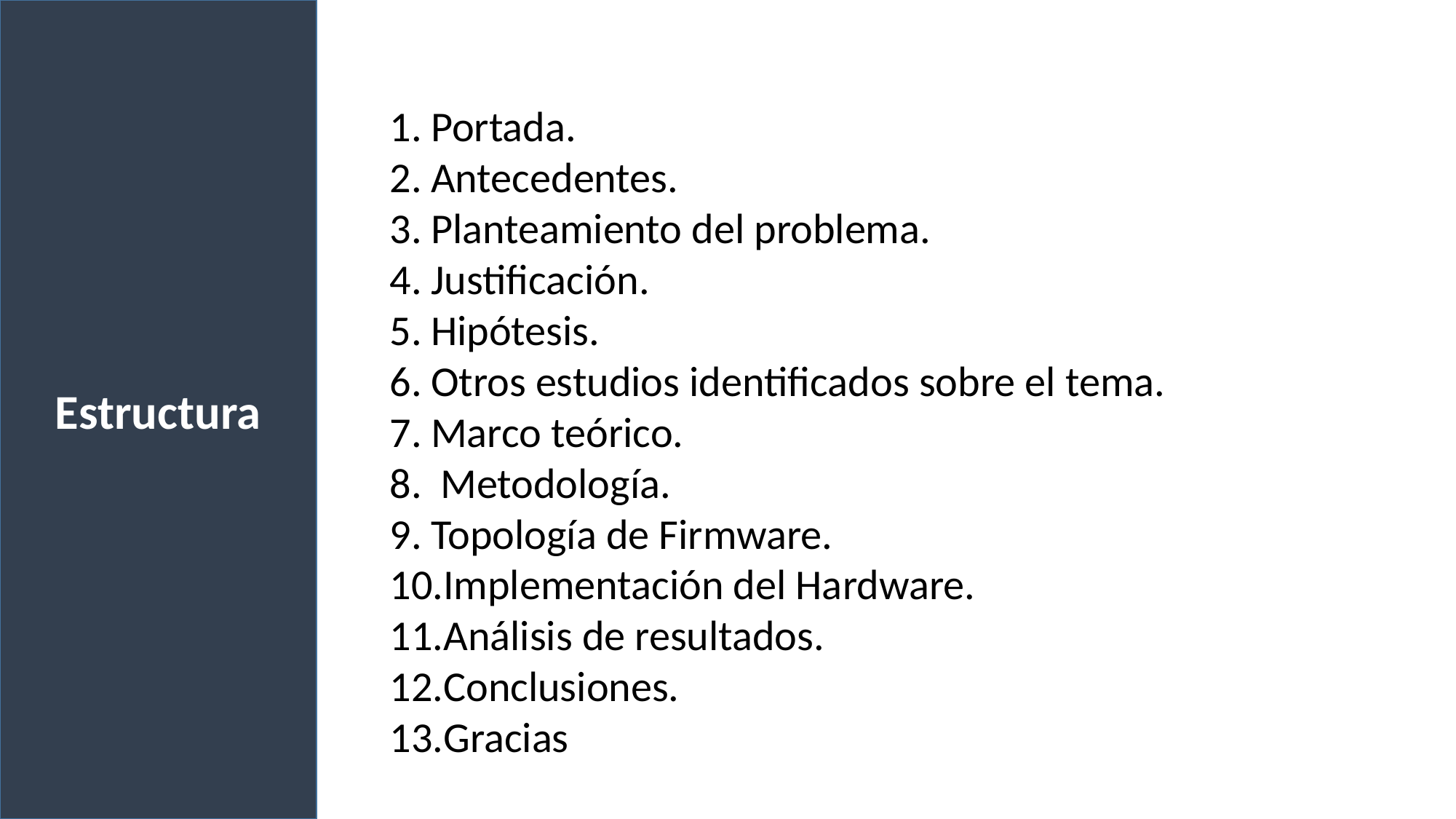

Estructura
Portada.
Antecedentes.
Planteamiento del problema.
Justificación.
Hipótesis.
Otros estudios identificados sobre el tema.
Marco teórico.
 Metodología.
Topología de Firmware.
Implementación del Hardware.
Análisis de resultados.
Conclusiones.
Gracias